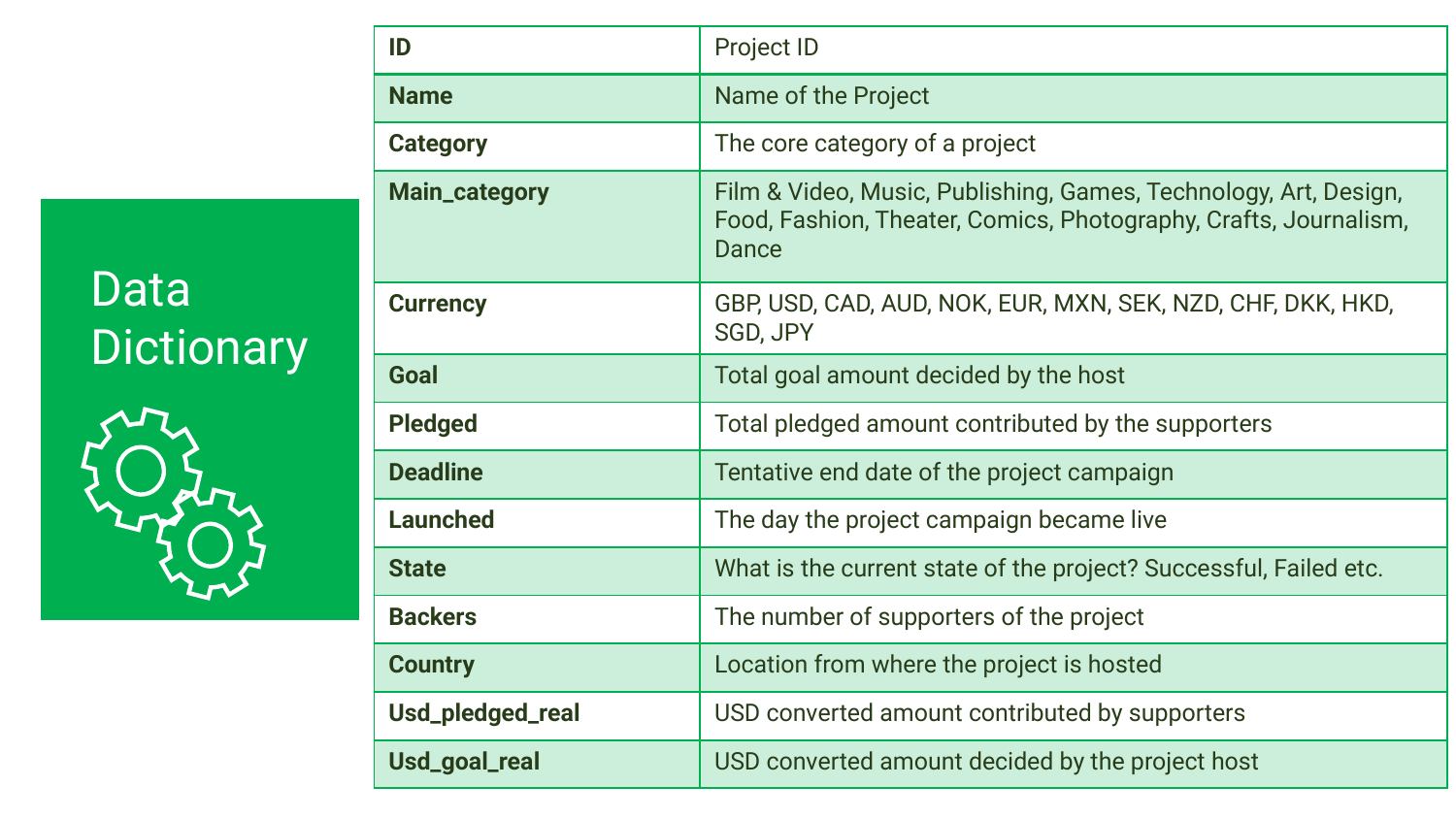

| ID | Project ID |
| --- | --- |
| Name | Name of the Project |
| Category | The core category of a project |
| Main\_category | Film & Video, Music, Publishing, Games, Technology, Art, Design, Food, Fashion, Theater, Comics, Photography, Crafts, Journalism, Dance |
| Currency | GBP, USD, CAD, AUD, NOK, EUR, MXN, SEK, NZD, CHF, DKK, HKD, SGD, JPY |
| Goal | Total goal amount decided by the host |
| Pledged | Total pledged amount contributed by the supporters |
| Deadline | Tentative end date of the project campaign |
| Launched | The day the project campaign became live |
| State | What is the current state of the project? Successful, Failed etc. |
| Backers | The number of supporters of the project |
| Country | Location from where the project is hosted |
| Usd\_pledged\_real | USD converted amount contributed by supporters |
| Usd\_goal\_real | USD converted amount decided by the project host |

# Data Dictionary